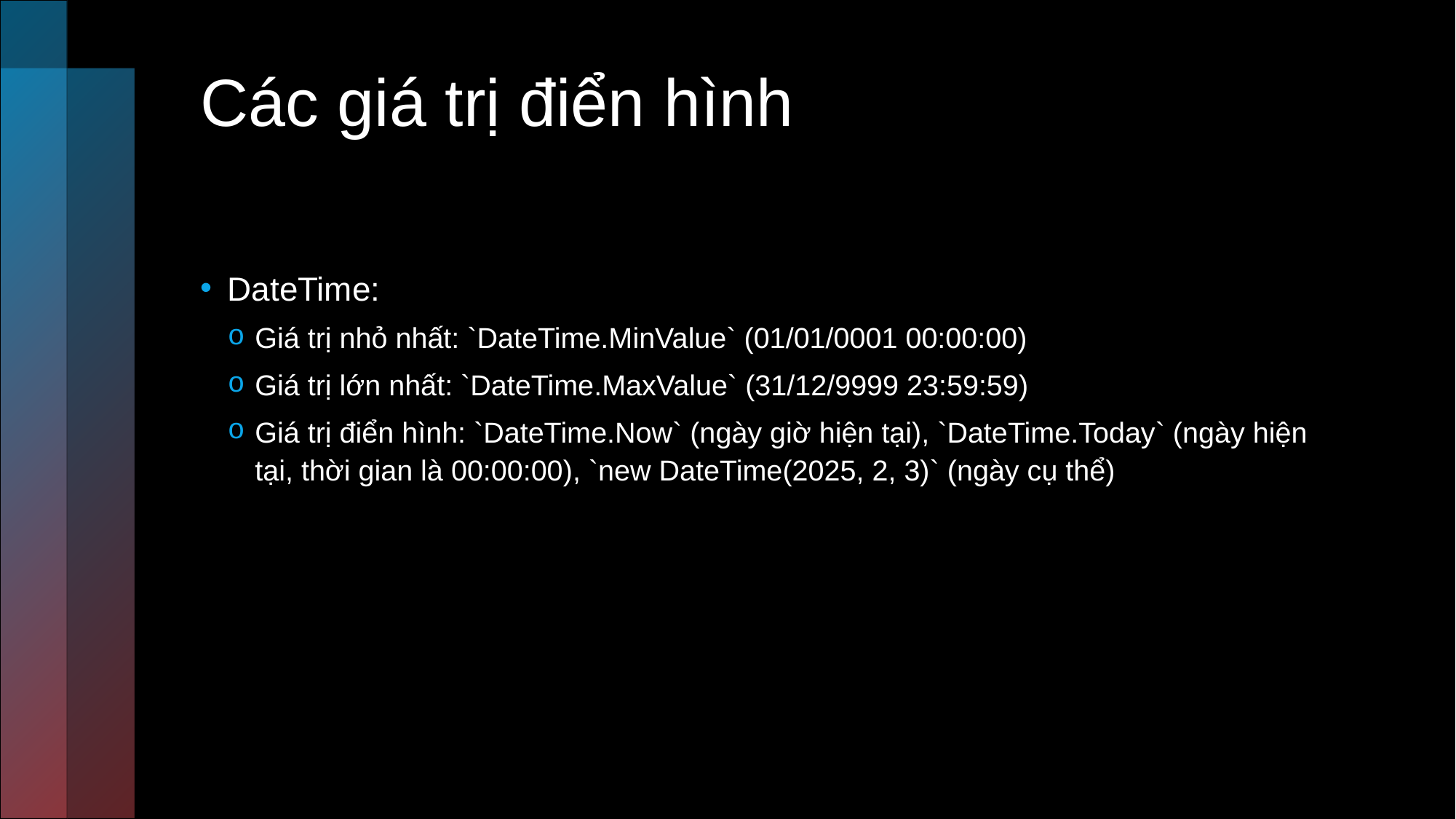

# Các giá trị điển hình
DateTime:
Giá trị nhỏ nhất: `DateTime.MinValue` (01/01/0001 00:00:00)
Giá trị lớn nhất: `DateTime.MaxValue` (31/12/9999 23:59:59)
Giá trị điển hình: `DateTime.Now` (ngày giờ hiện tại), `DateTime.Today` (ngày hiện tại, thời gian là 00:00:00), `new DateTime(2025, 2, 3)` (ngày cụ thể)